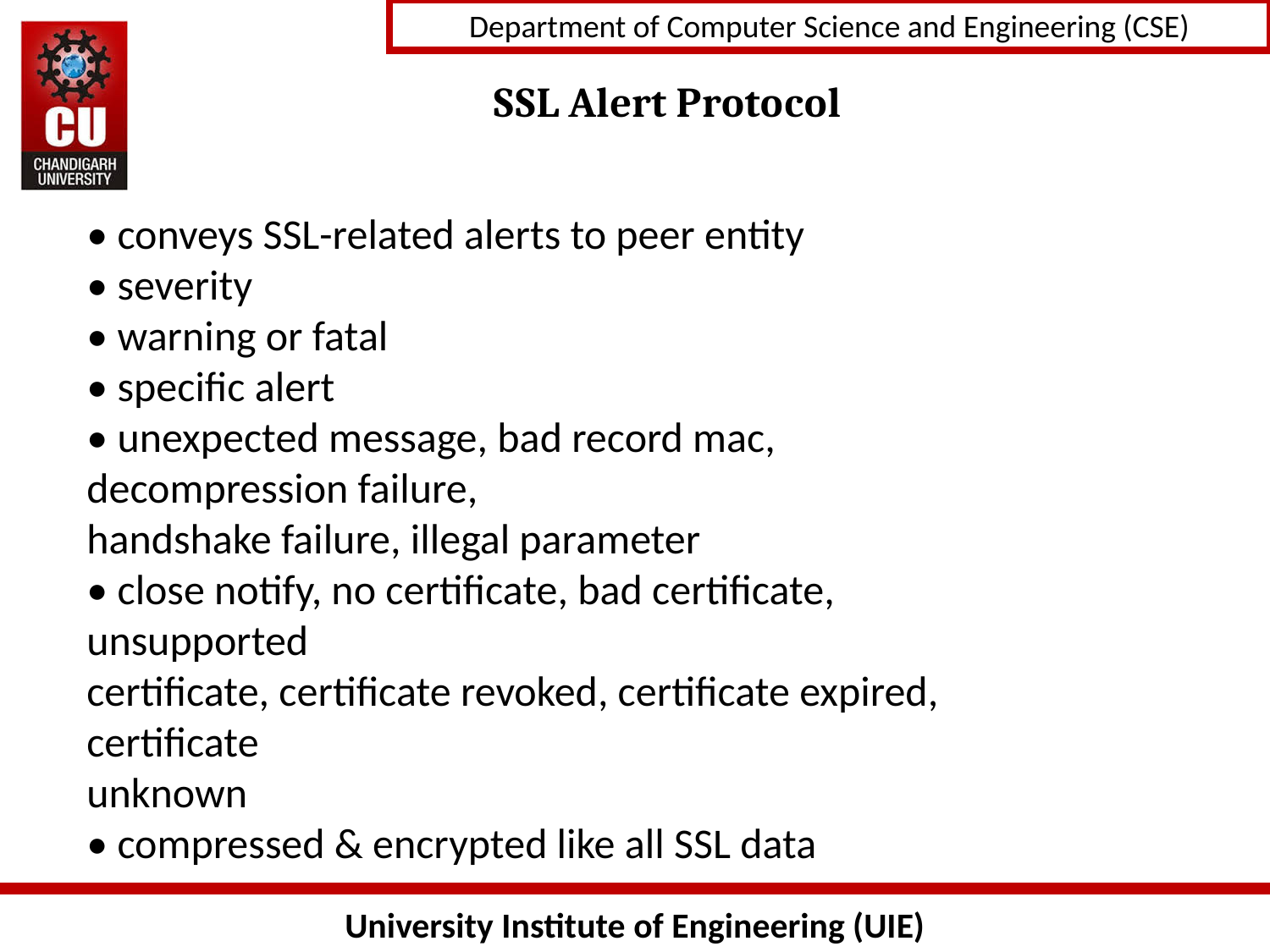

# SSL Alert Protocol
• conveys SSL-related alerts to peer entity
• severity
• warning or fatal
• specific alert
• unexpected message, bad record mac, decompression failure,
handshake failure, illegal parameter
• close notify, no certificate, bad certificate, unsupported
certificate, certificate revoked, certificate expired, certificate
unknown
• compressed & encrypted like all SSL data